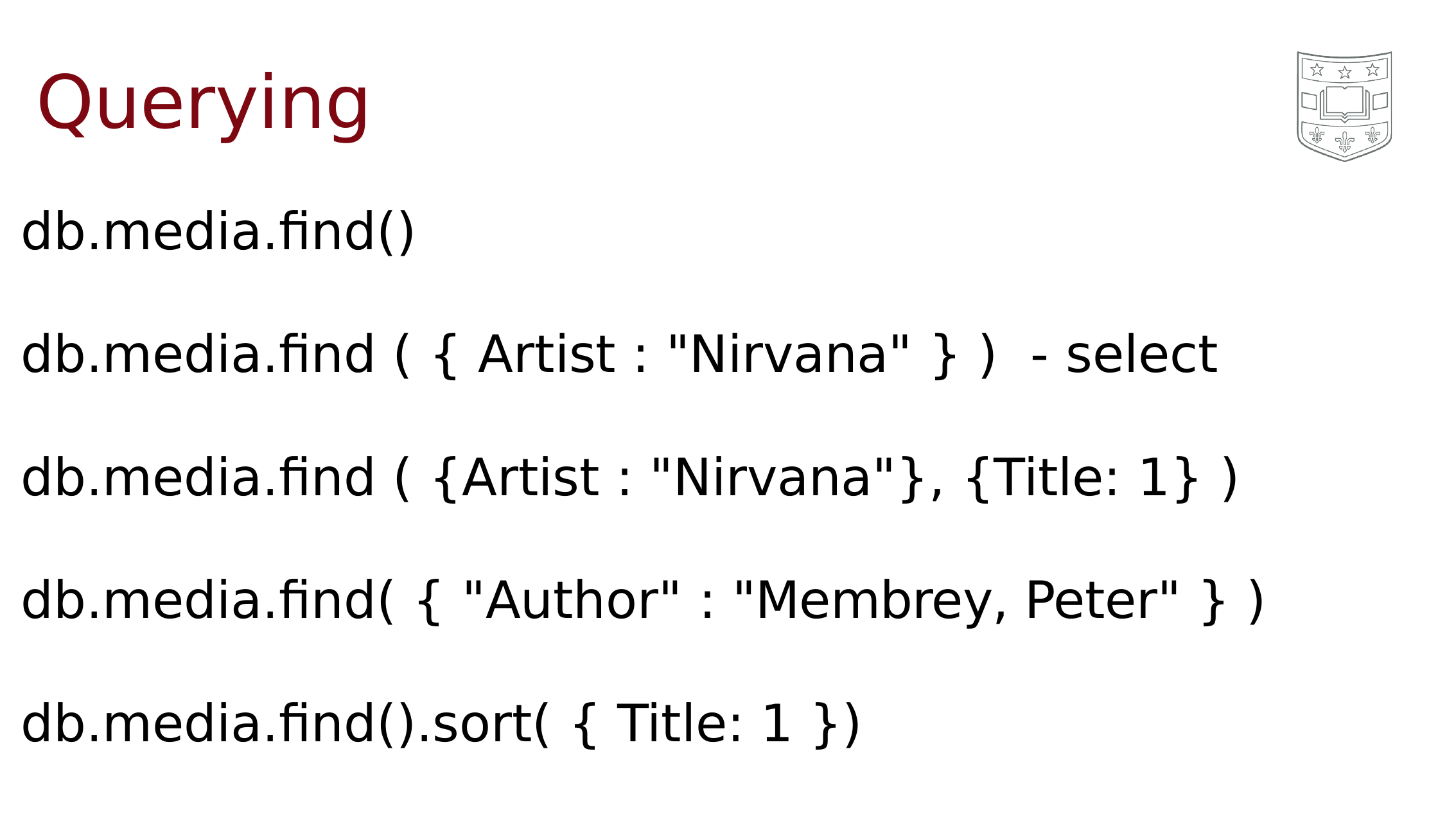

# Querying
db.media.find()
db.media.find ( { Artist : "Nirvana" } )  - select db.media.find ( {Artist : "Nirvana"}, {Title: 1} )
db.media.find( { "Author" : "Membrey, Peter" } )  db.media.find().sort( { Title: 1 })